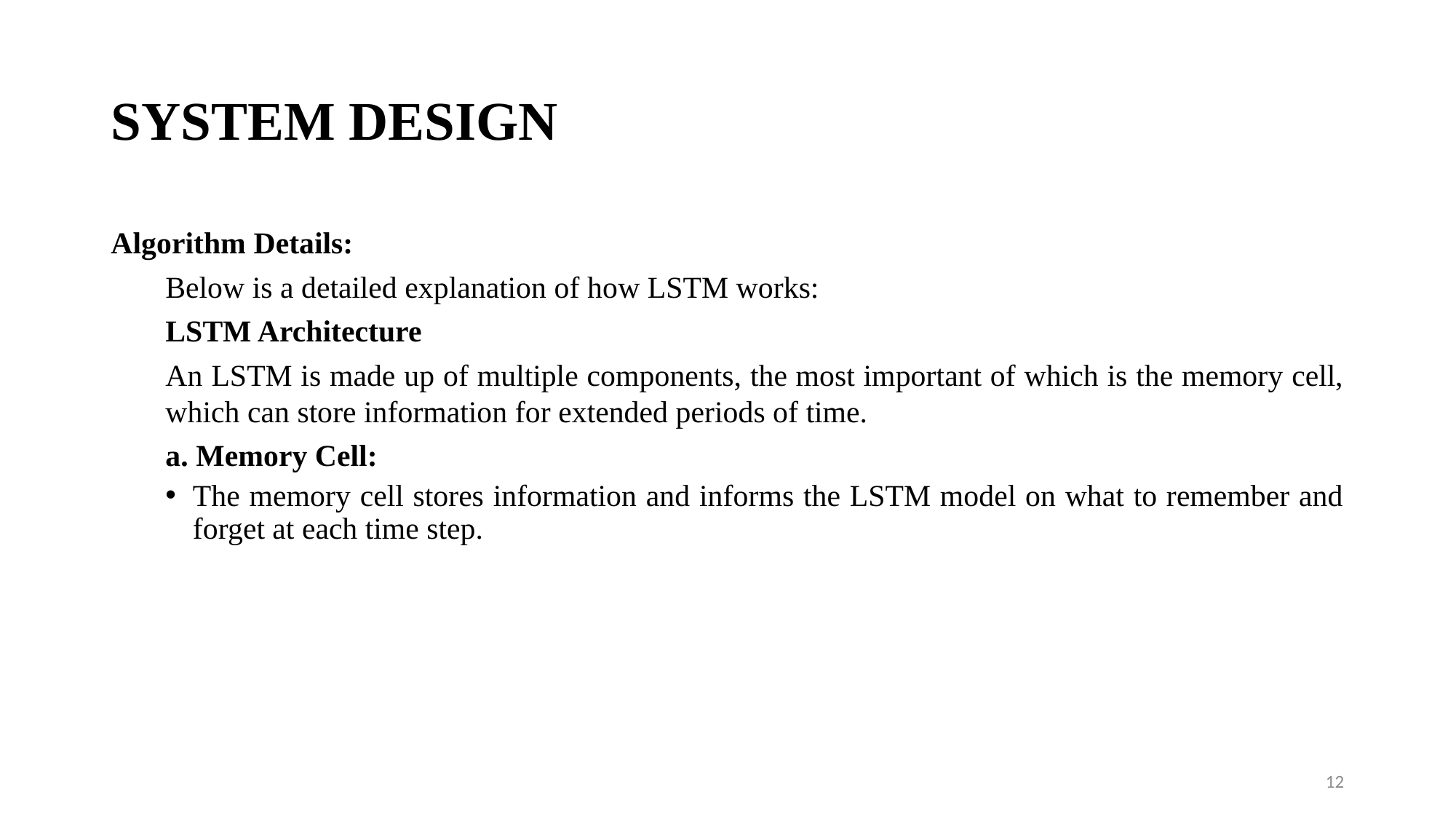

# SYSTEM DESIGN
Algorithm Details:
Below is a detailed explanation of how LSTM works:
LSTM Architecture
An LSTM is made up of multiple components, the most important of which is the memory cell, which can store information for extended periods of time.
a. Memory Cell:
The memory cell stores information and informs the LSTM model on what to remember and forget at each time step.
12